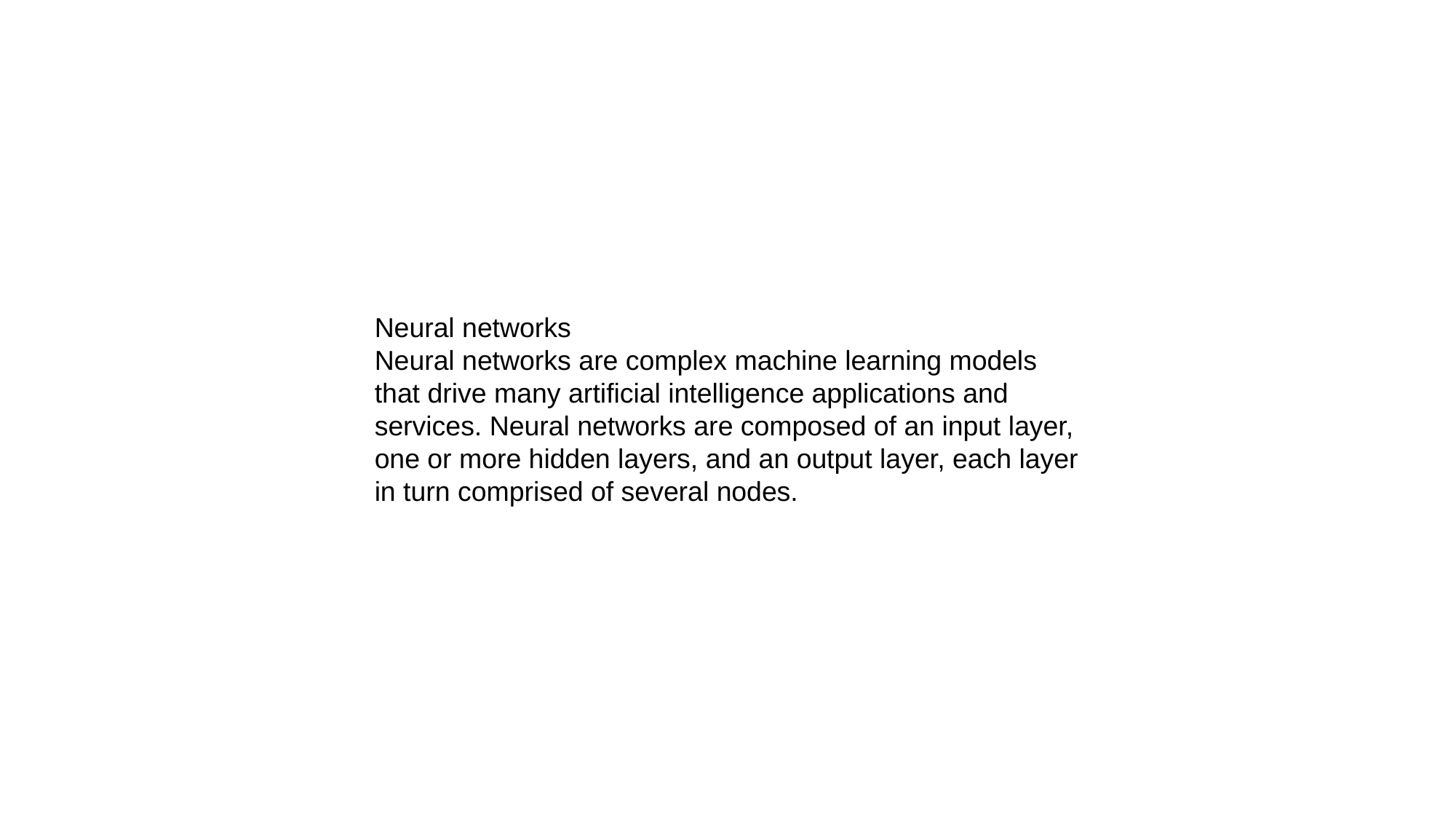

Neural networks
Neural networks are complex machine learning models that drive many artificial intelligence applications and services. Neural networks are composed of an input layer, one or more hidden layers, and an output layer, each layer in turn comprised of several nodes.